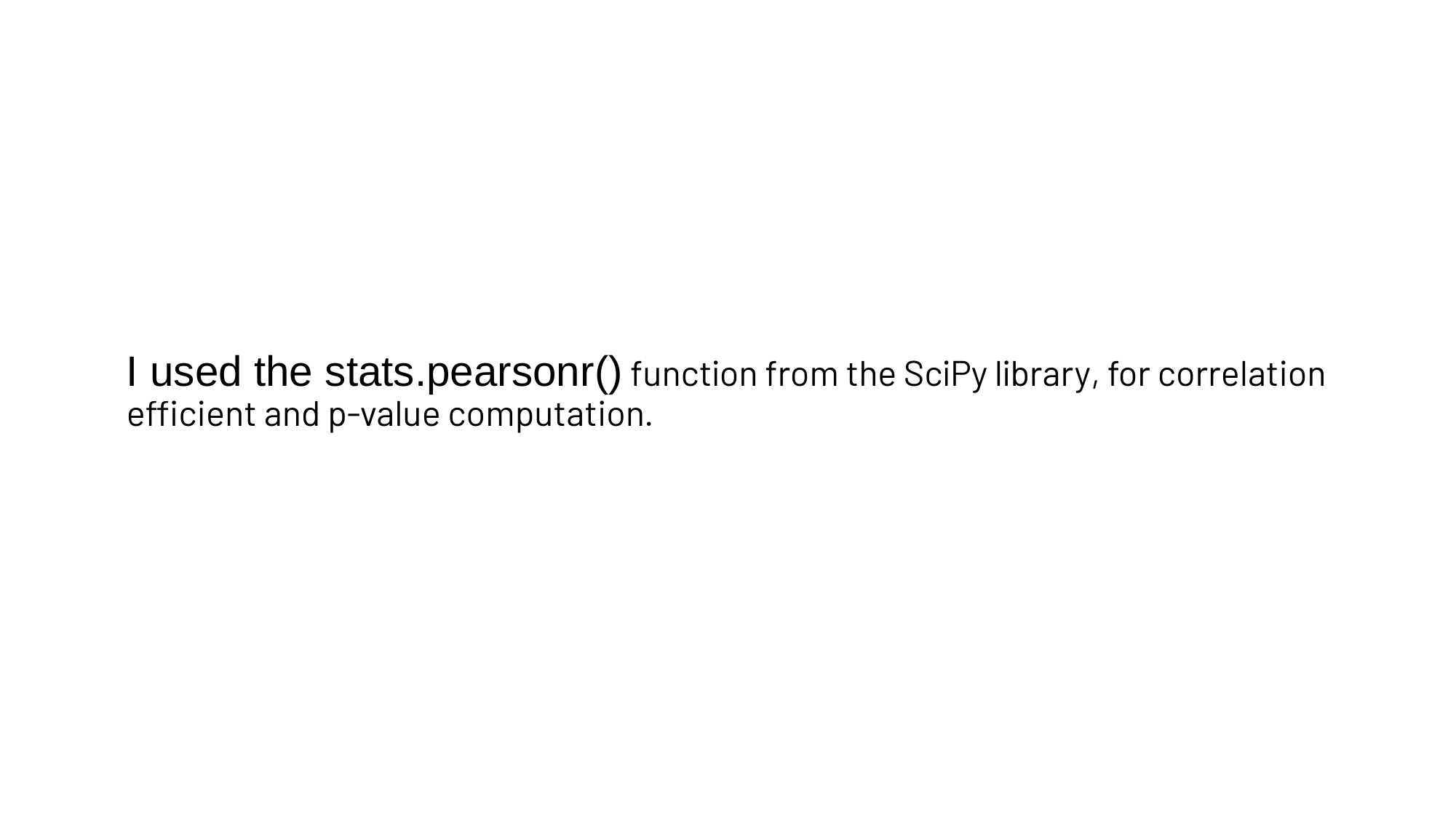

# I used the stats.pearsonr() function from the SciPy library, for correlation efficient and p-value computation.